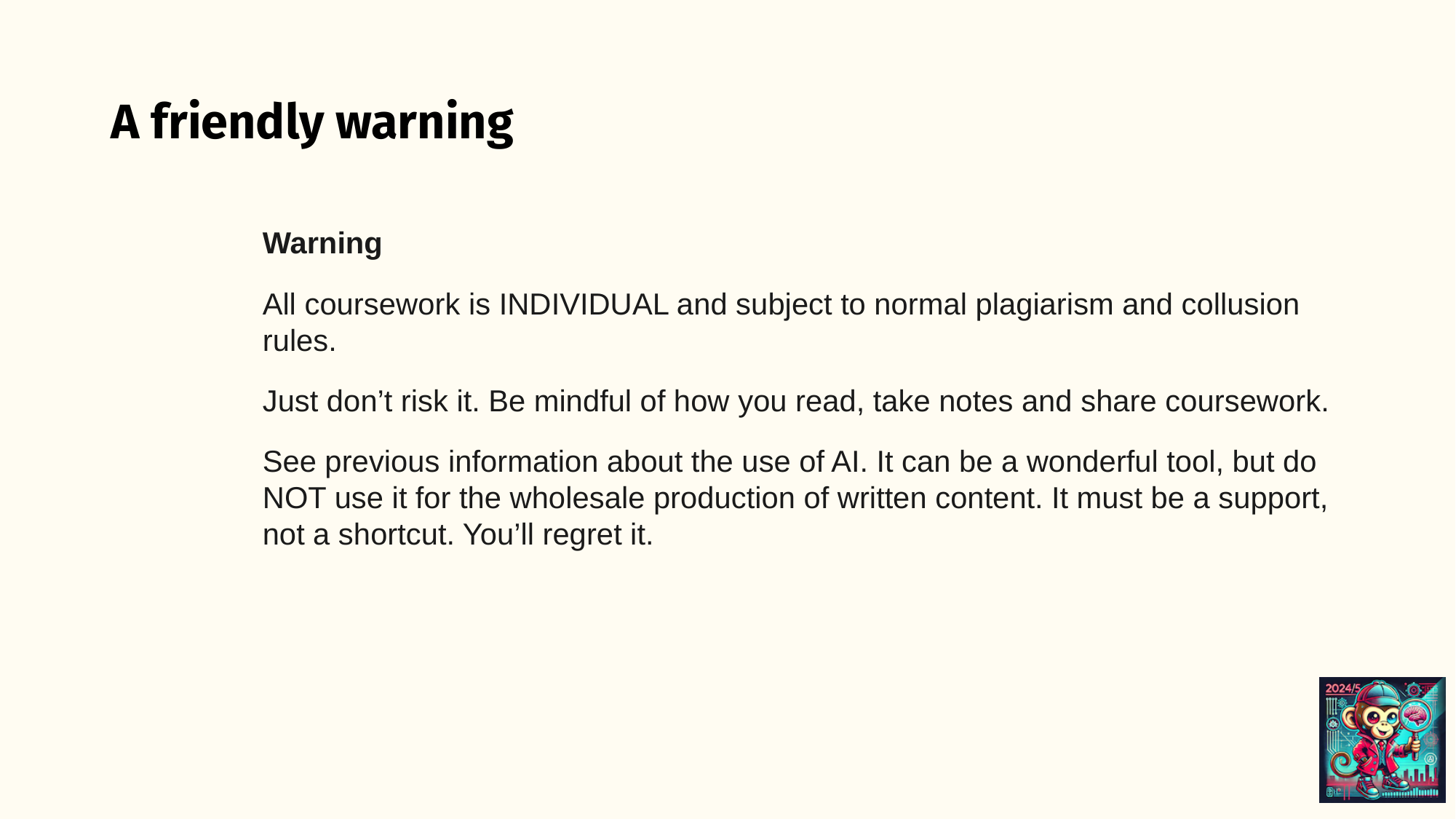

# A friendly warning
Warning
All coursework is INDIVIDUAL and subject to normal plagiarism and collusion rules.
Just don’t risk it. Be mindful of how you read, take notes and share coursework.
See previous information about the use of AI. It can be a wonderful tool, but do NOT use it for the wholesale production of written content. It must be a support, not a shortcut. You’ll regret it.